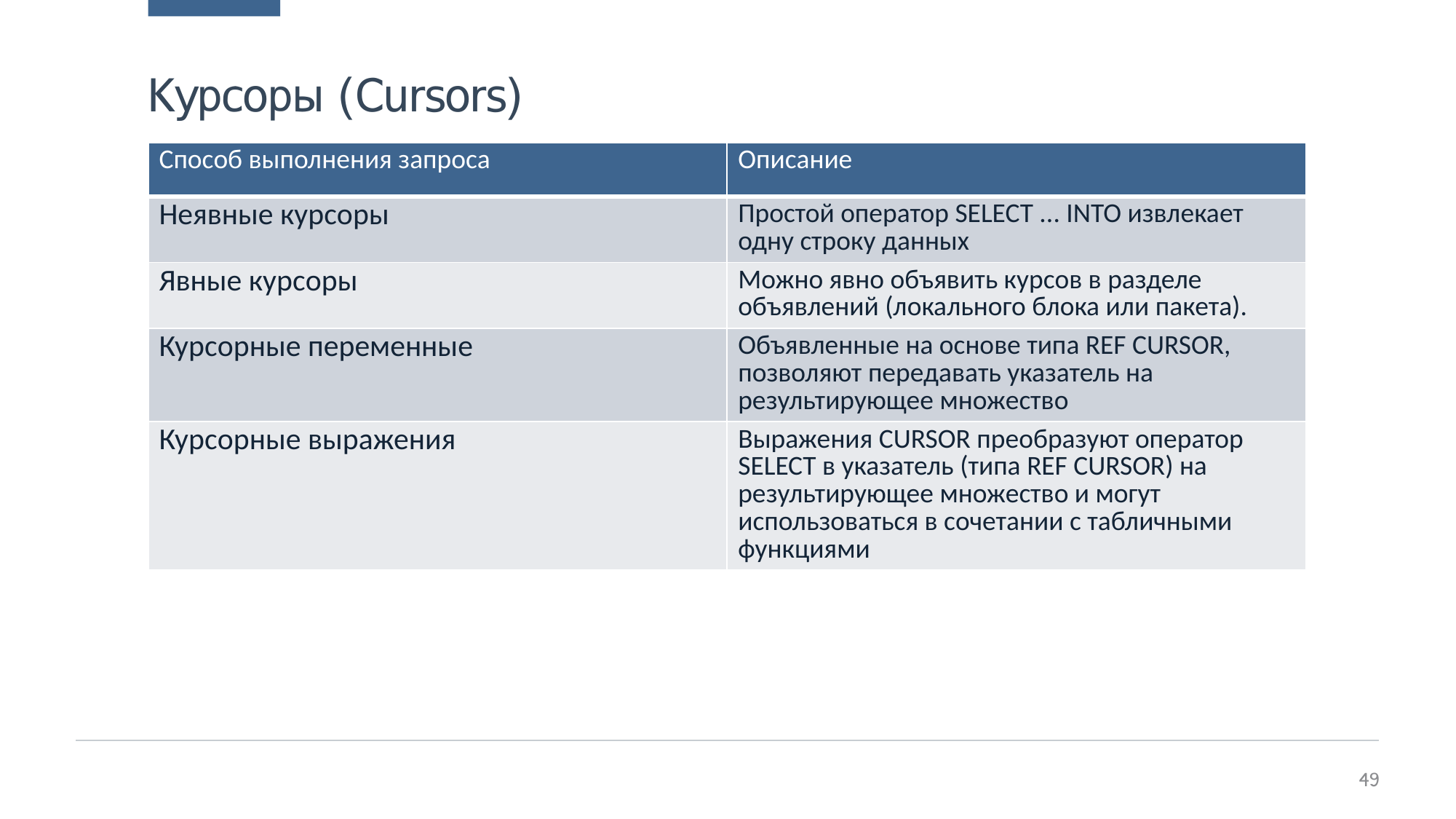

# Курсоры (Cursors)
| Способ выполнения запроса | Описание |
| --- | --- |
| Неявные курсоры | Простой оператор SELECT ... INTO извлекает одну строку данных |
| Явные курсоры | Можно явно объявить курсов в разделе объявлений (локального блока или пакета). |
| Курсорные переменные | Объявленные на основе типа REF CURSOR, позволяют передавать указатель на результирующее множество |
| Курсорные выражения | Выражения CURSOR преобразуют оператор SELECT в указатель (типа REF CURSOR) на результирующее множество и могут использоваться в сочетании с табличными функциями |